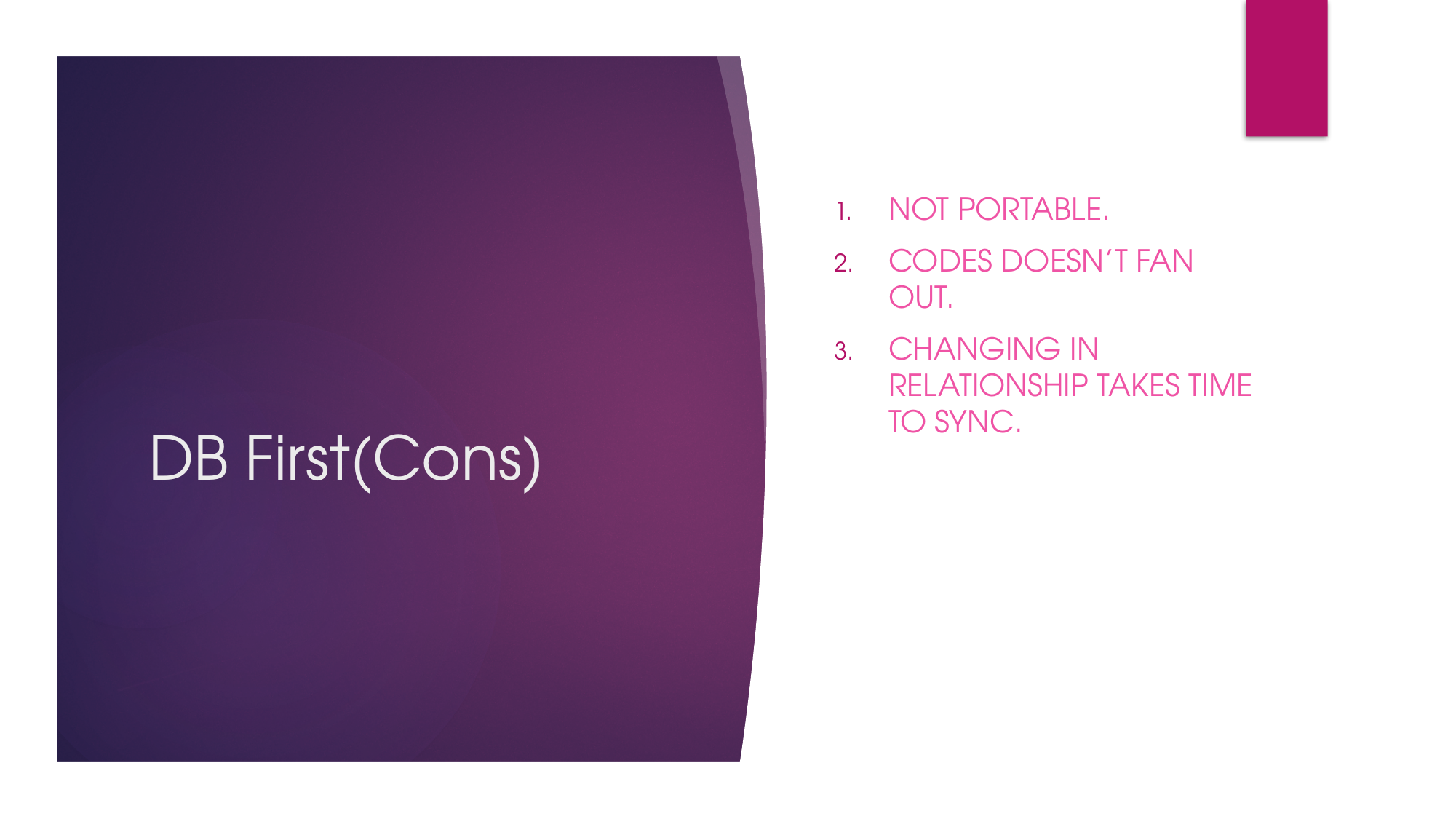

Not portable.
Codes doesn’t fan out.
Changing in relationship takes time to sync.

# DB First(Cons)